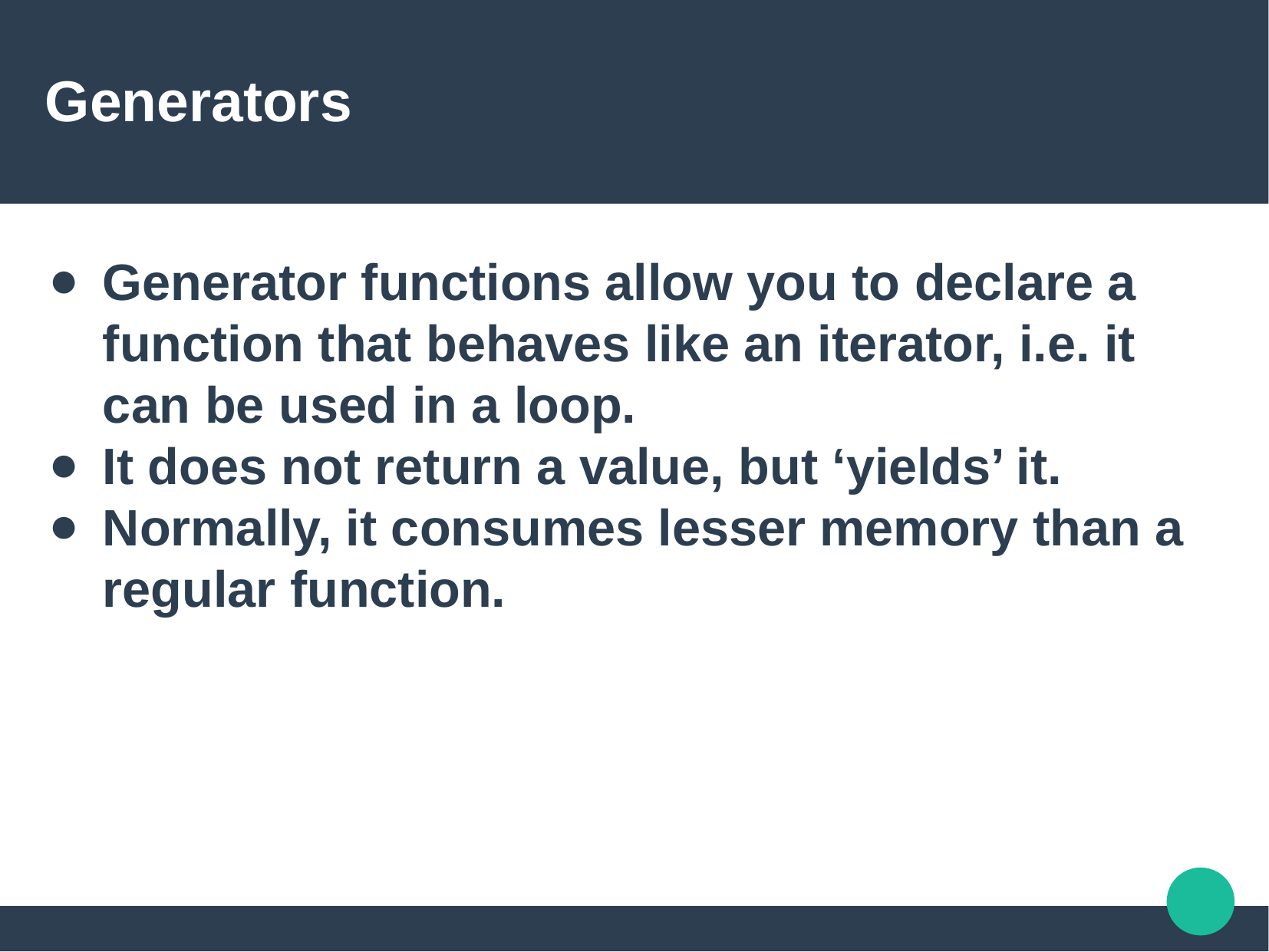

Generators
Generator functions allow you to declare a function that behaves like an iterator, i.e. it can be used in a loop.
It does not return a value, but ‘yields’ it.
Normally, it consumes lesser memory than a regular function.